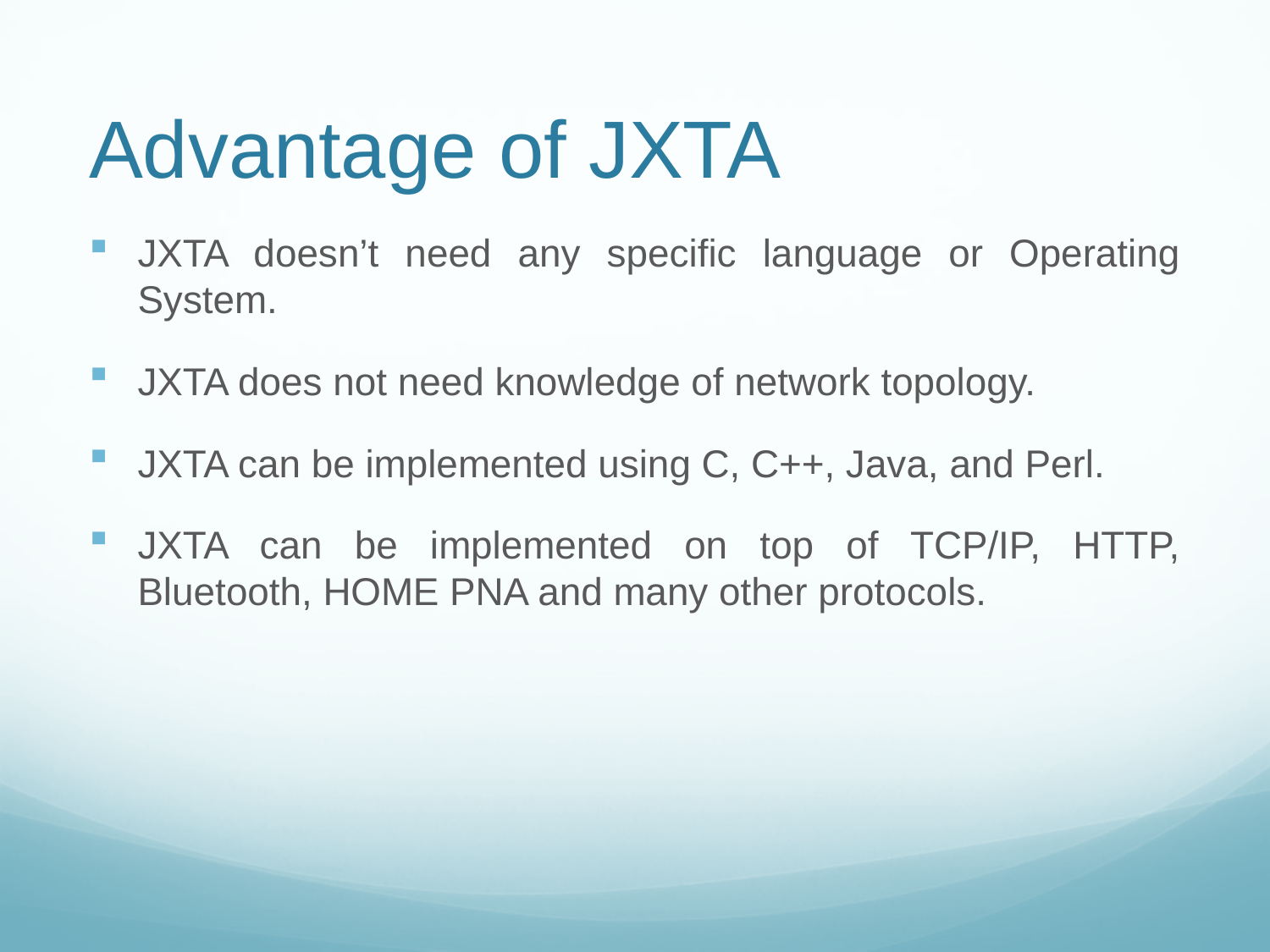

# Advantage of JXTA
JXTA doesn’t need any specific language or Operating System.
JXTA does not need knowledge of network topology.
JXTA can be implemented using C, C++, Java, and Perl.
JXTA can be implemented on top of TCP/IP, HTTP, Bluetooth, HOME PNA and many other protocols.